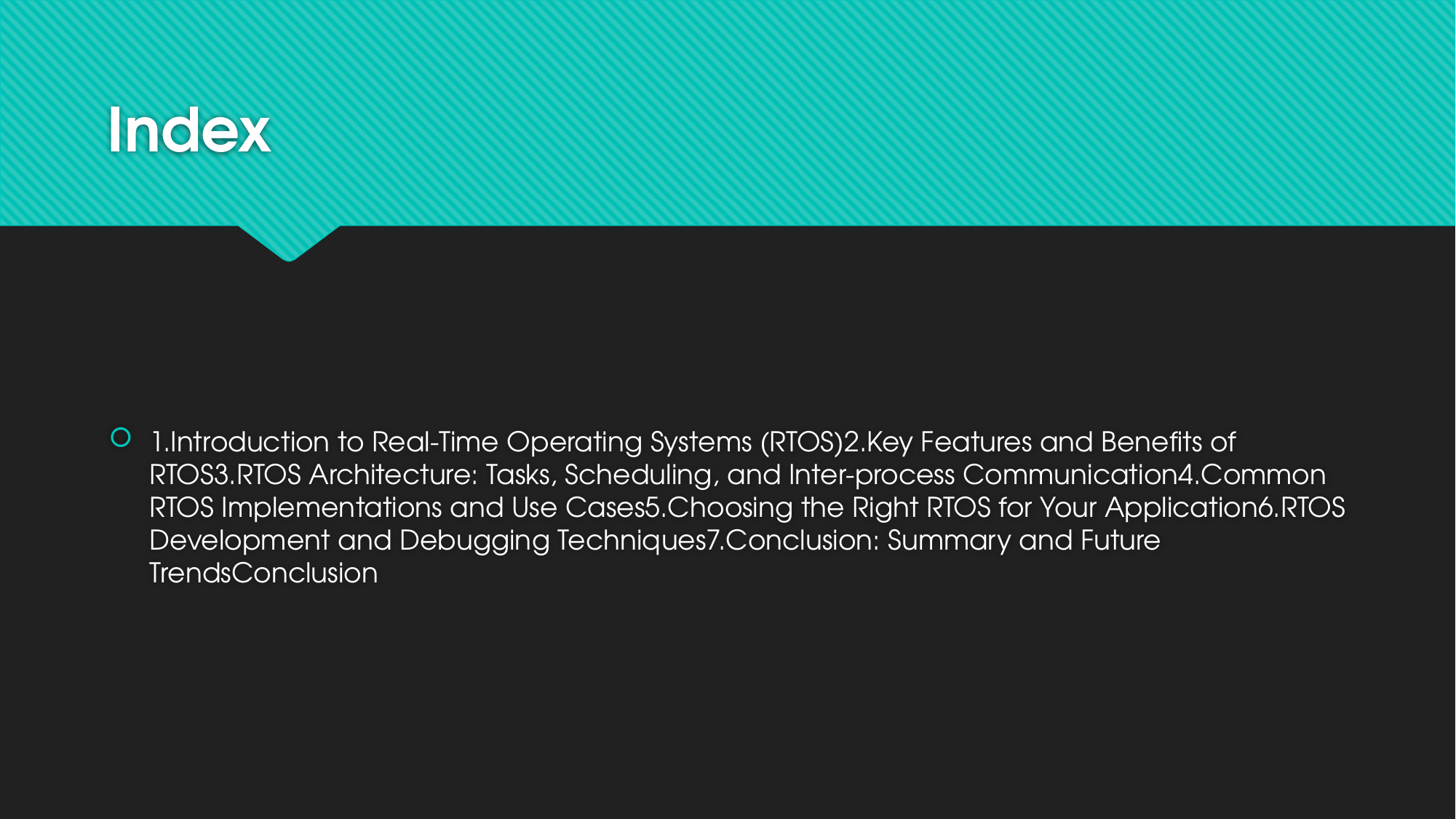

# Index

1.Introduction to Real-Time Operating Systems (RTOS)2.Key Features and Benefits of RTOS3.RTOS Architecture: Tasks, Scheduling, and Inter-process Communication4.Common RTOS Implementations and Use Cases5.Choosing the Right RTOS for Your Application6.RTOS Development and Debugging Techniques7.Conclusion: Summary and Future TrendsConclusion